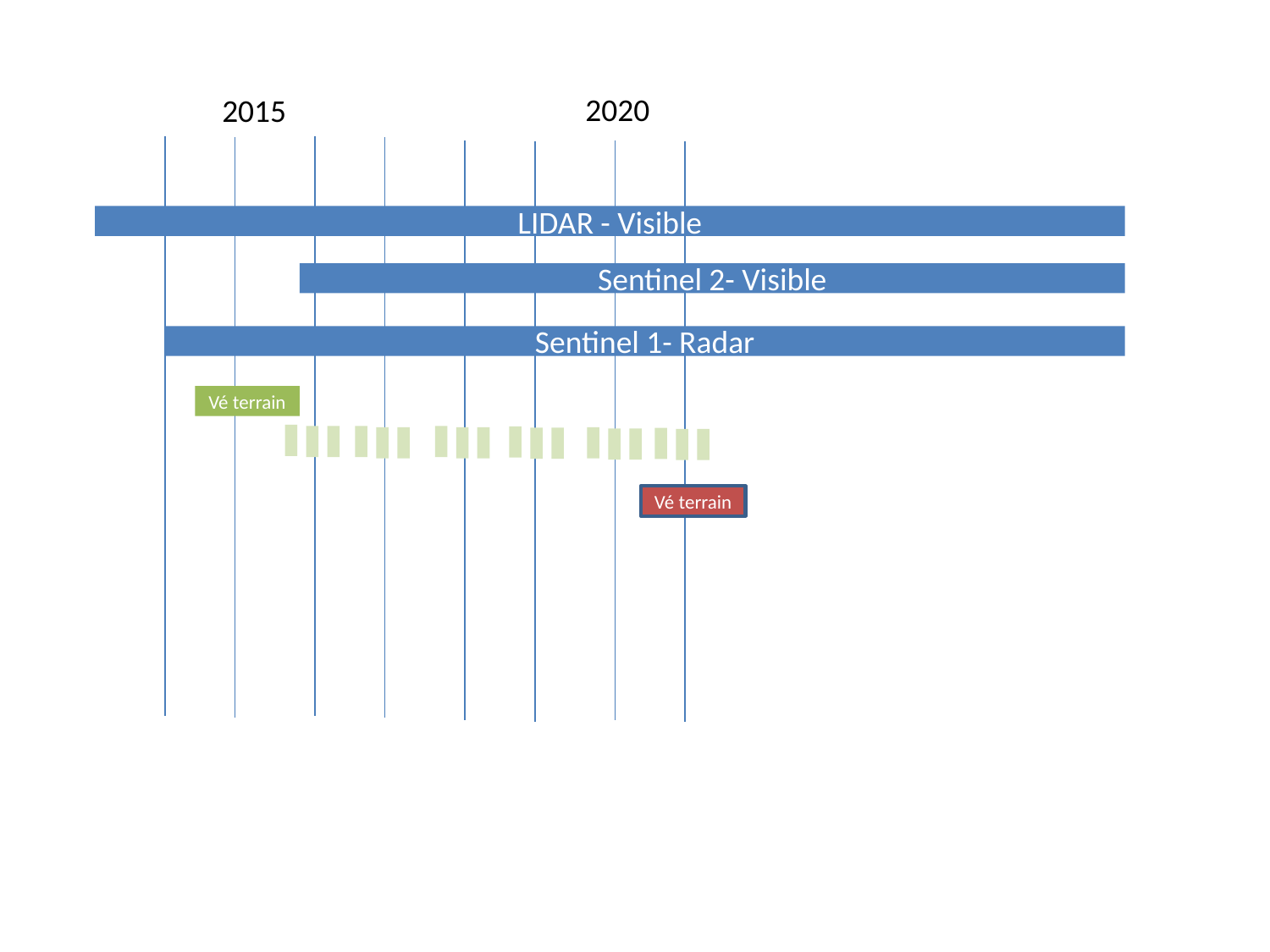

2020
2015
LIDAR - Visible
Sentinel 2- Visible
Sentinel 1- Radar
Vé terrain

Vé terrain